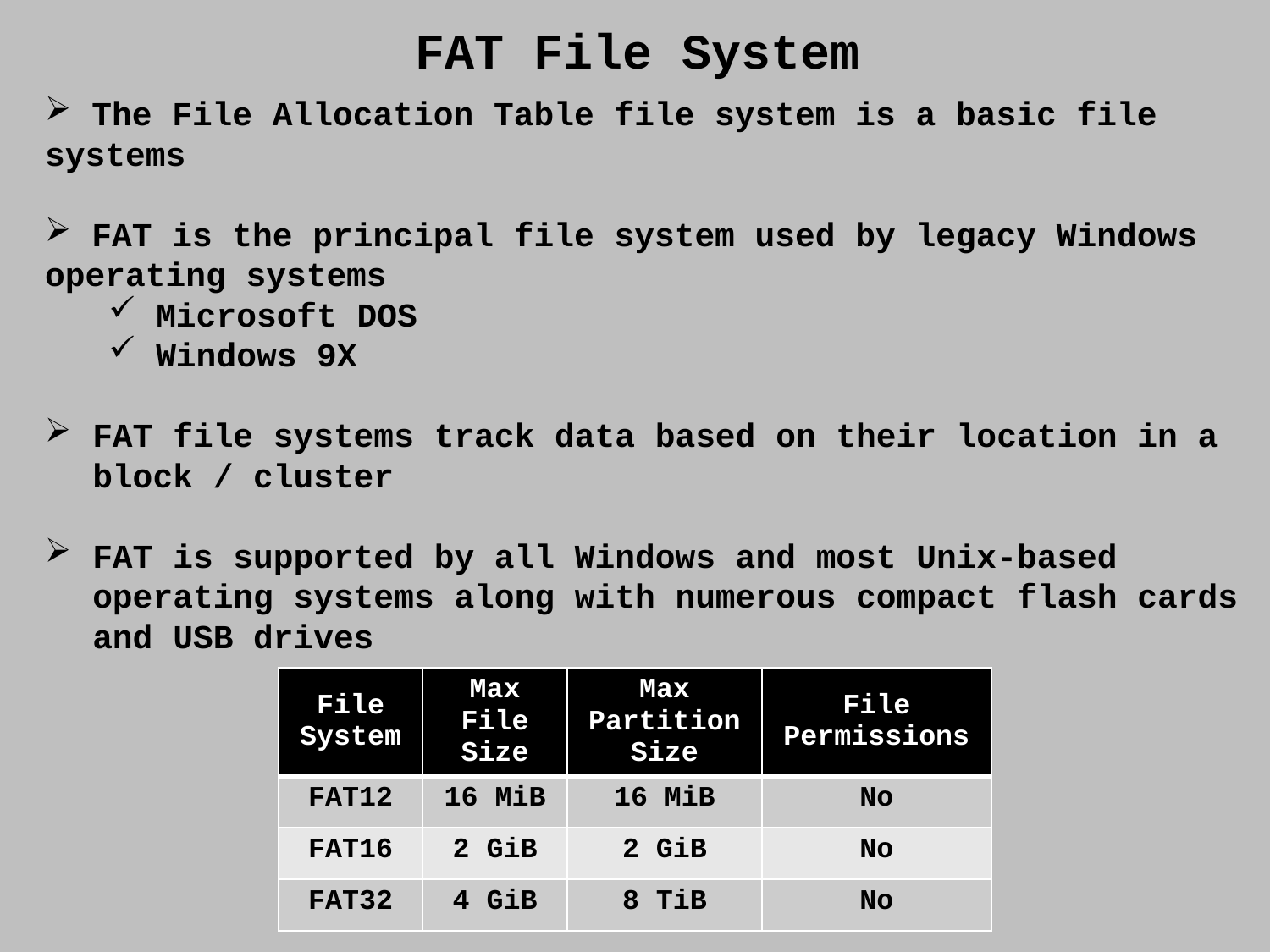

FAT File System
 The File Allocation Table file system is a basic file systems

 FAT is the principal file system used by legacy Windows operating systems
Microsoft DOS
Windows 9X

FAT file systems track data based on their location in a block / cluster

FAT is supported by all Windows and most Unix-based operating systems along with numerous compact flash cards and USB drives
| File System | Max File Size | Max Partition Size | File Permissions |
| --- | --- | --- | --- |
| FAT12 | 16 MiB | 16 MiB | No |
| FAT16 | 2 GiB | 2 GiB | No |
| FAT32 | 4 GiB | 8 TiB | No |